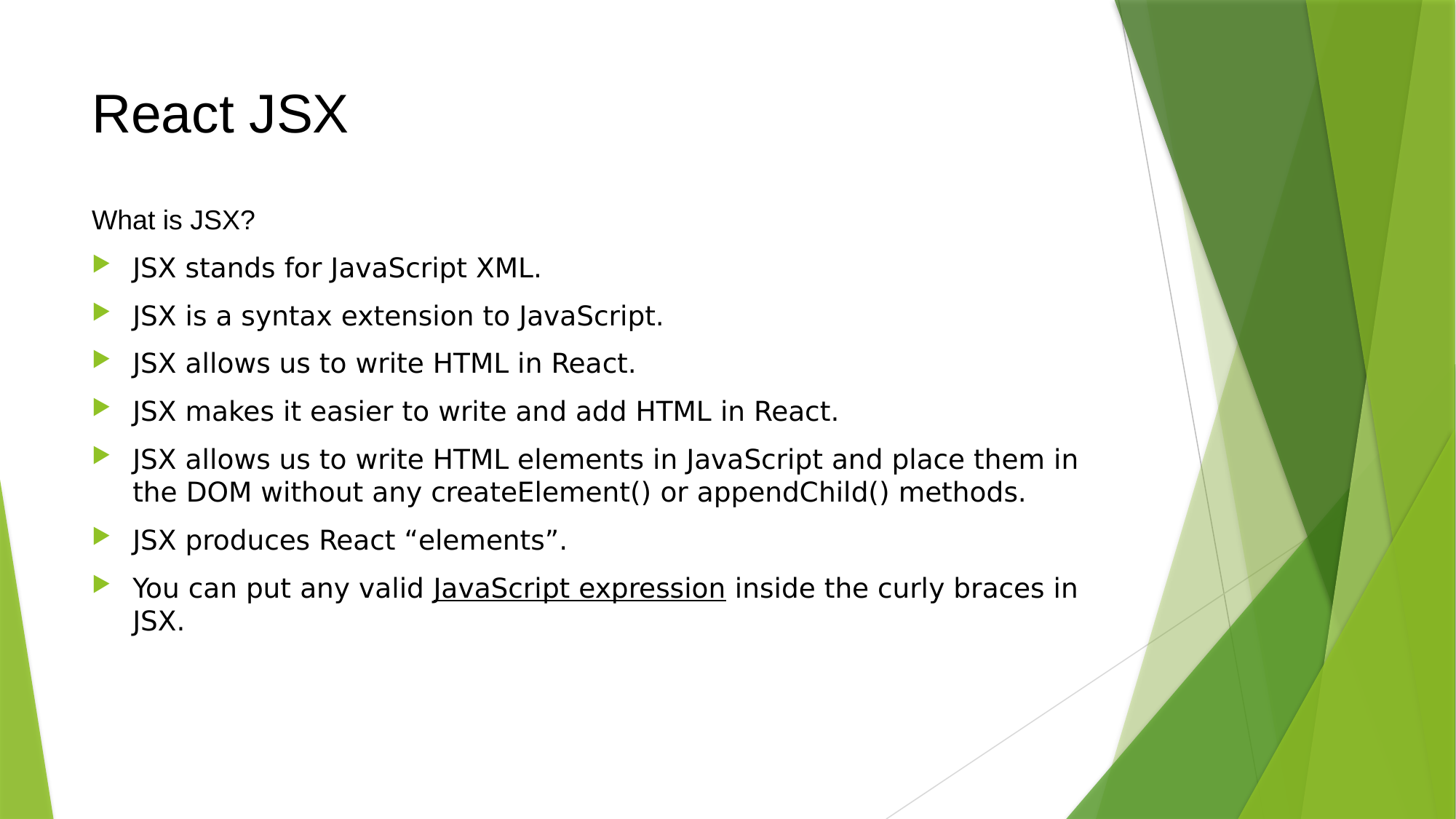

# React JSX
What is JSX?
JSX stands for JavaScript XML.
JSX is a syntax extension to JavaScript.
JSX allows us to write HTML in React.
JSX makes it easier to write and add HTML in React.
JSX allows us to write HTML elements in JavaScript and place them in the DOM without any createElement() or appendChild() methods.
JSX produces React “elements”.
You can put any valid JavaScript expression inside the curly braces in JSX.